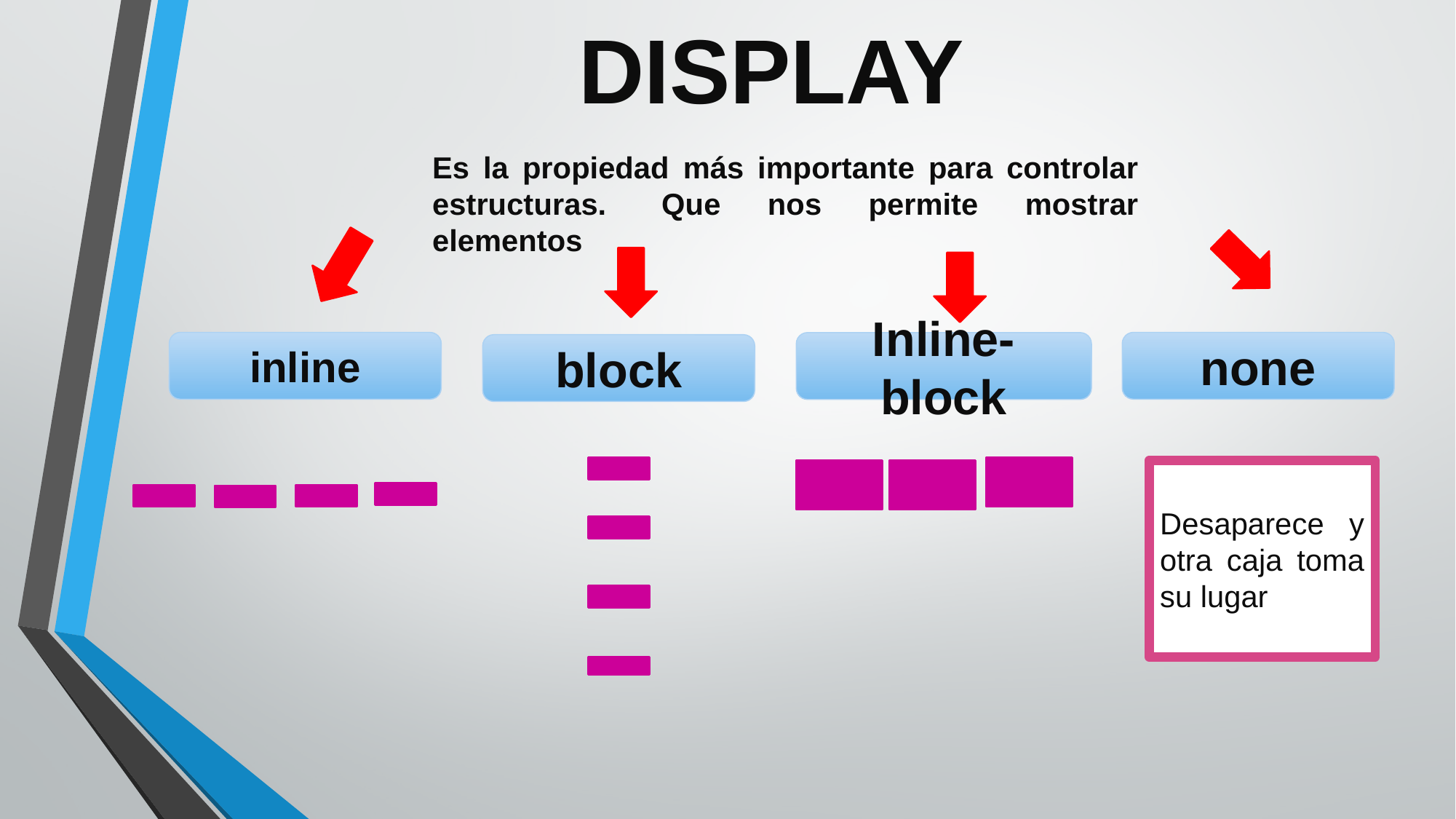

# DISPLAY
Es la propiedad más importante para controlar estructuras.  Que nos permite mostrar elementos

inline
none
Inline-block
block

Desaparece y otra caja toma su lugar